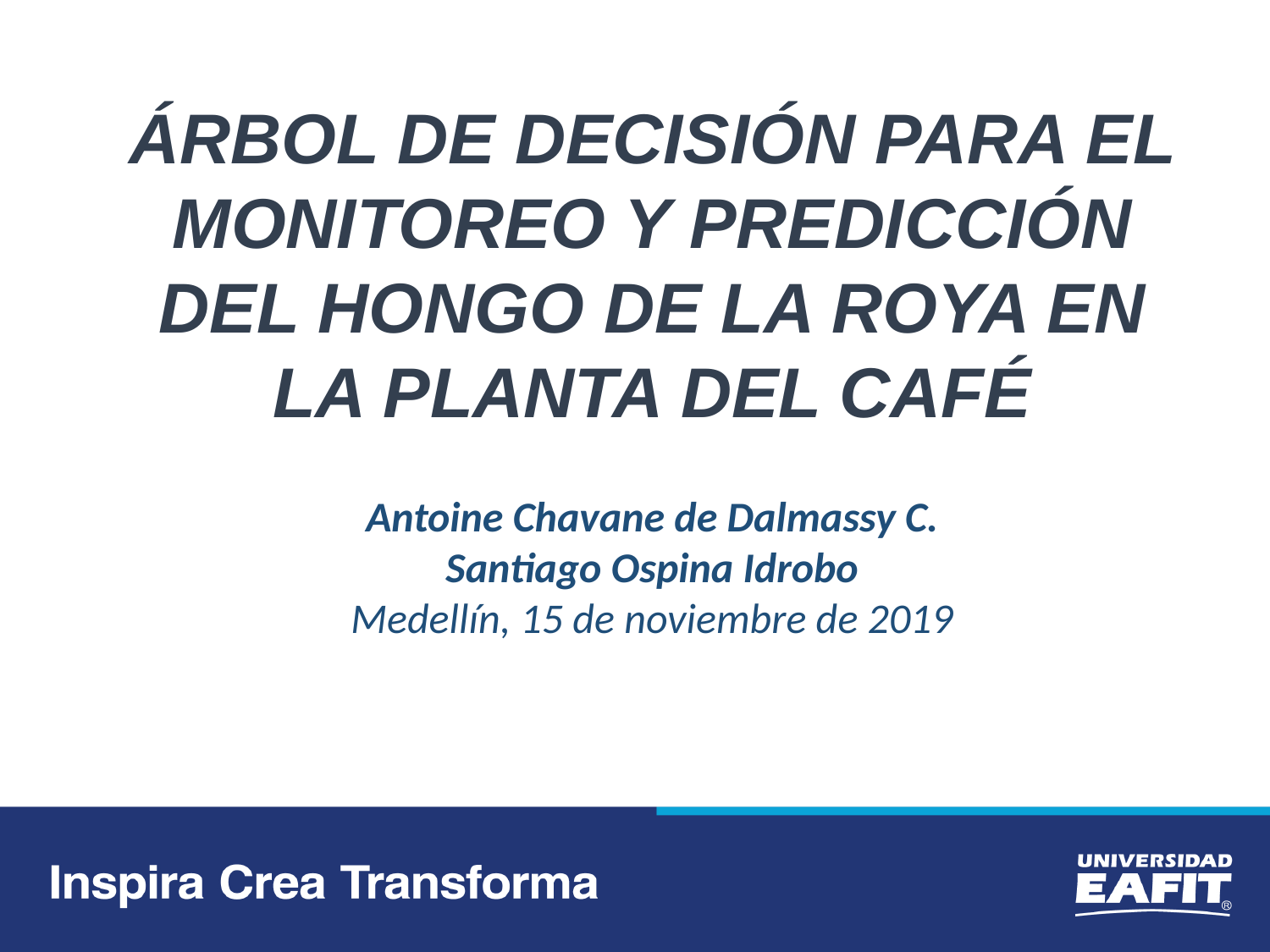

ÁRBOL DE DECISIÓN PARA EL MONITOREO Y PREDICCIÓN DEL HONGO DE LA ROYA EN LA PLANTA DEL CAFÉ

Antoine Chavane de Dalmassy C.
Santiago Ospina Idrobo
Medellín, 15 de noviembre de 2019